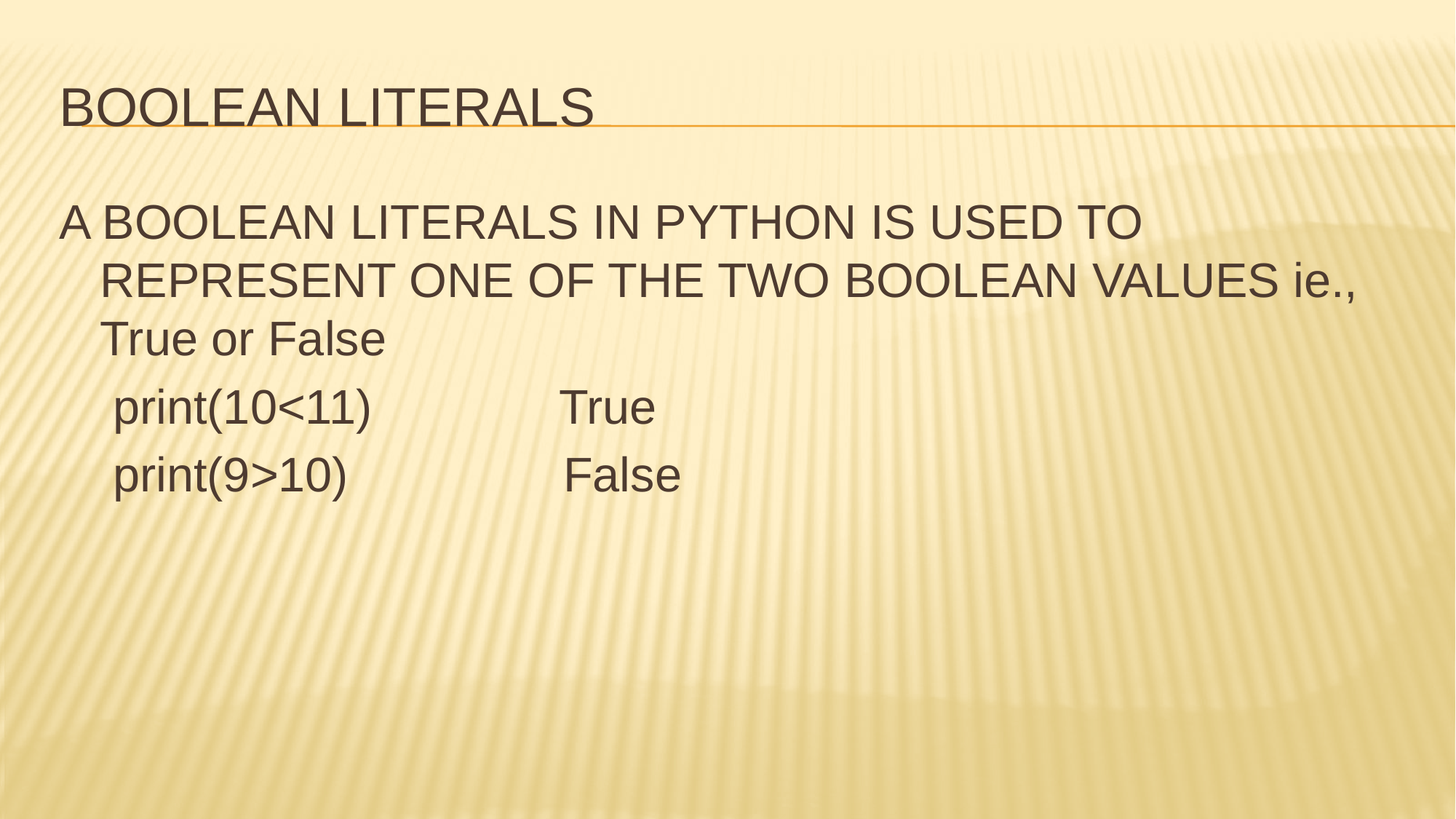

# BOOLEAN LITERALS
A BOOLEAN LITERALS IN PYTHON IS USED TO REPRESENT ONE OF THE TWO BOOLEAN VALUES ie., True or False
    print(10<11)              True
    print(9>10)                False